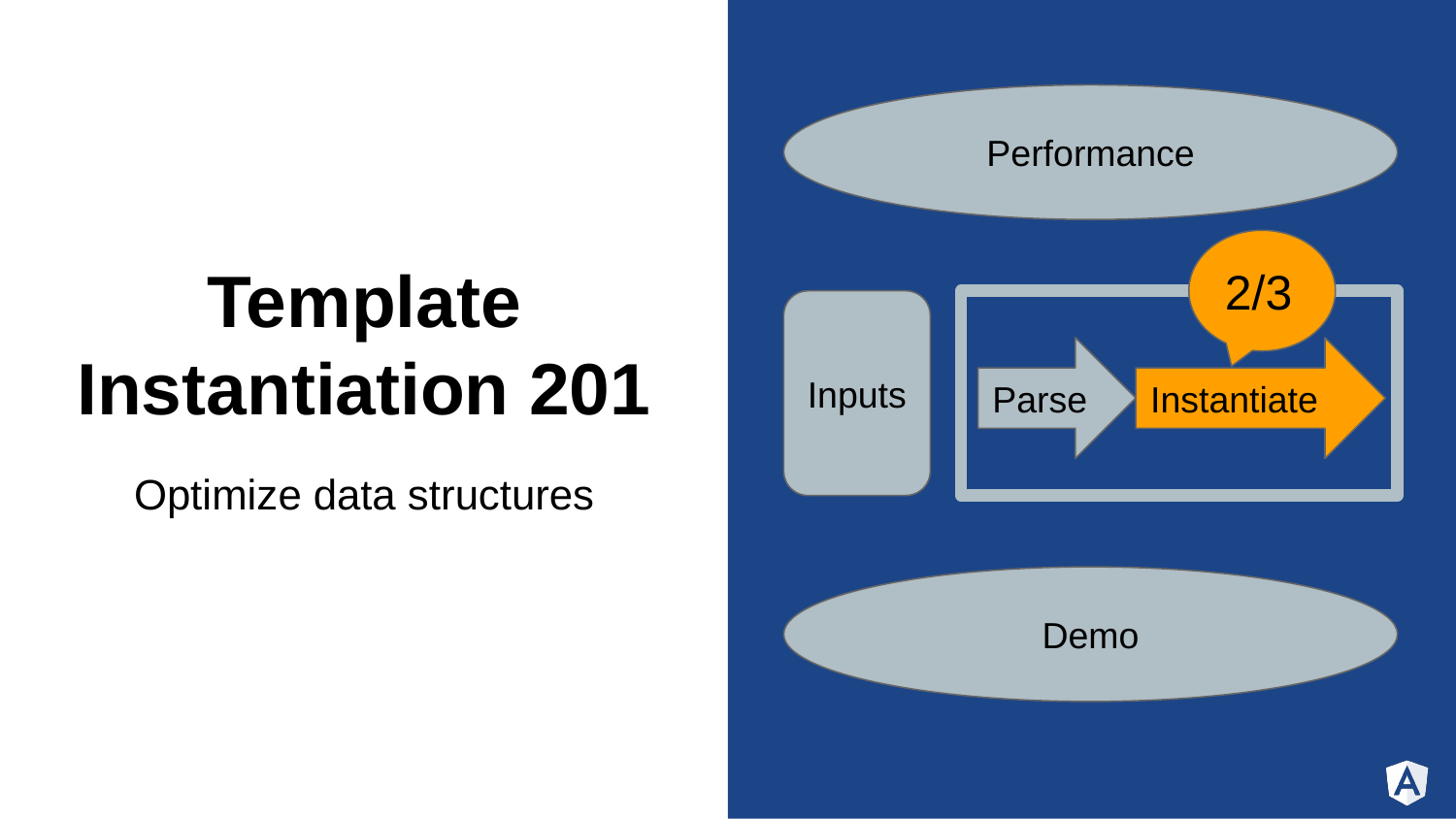

Performance
# Template Instantiation 201
2/3
Inputs

Parse
Instantiate
Optimize data structures
Demo